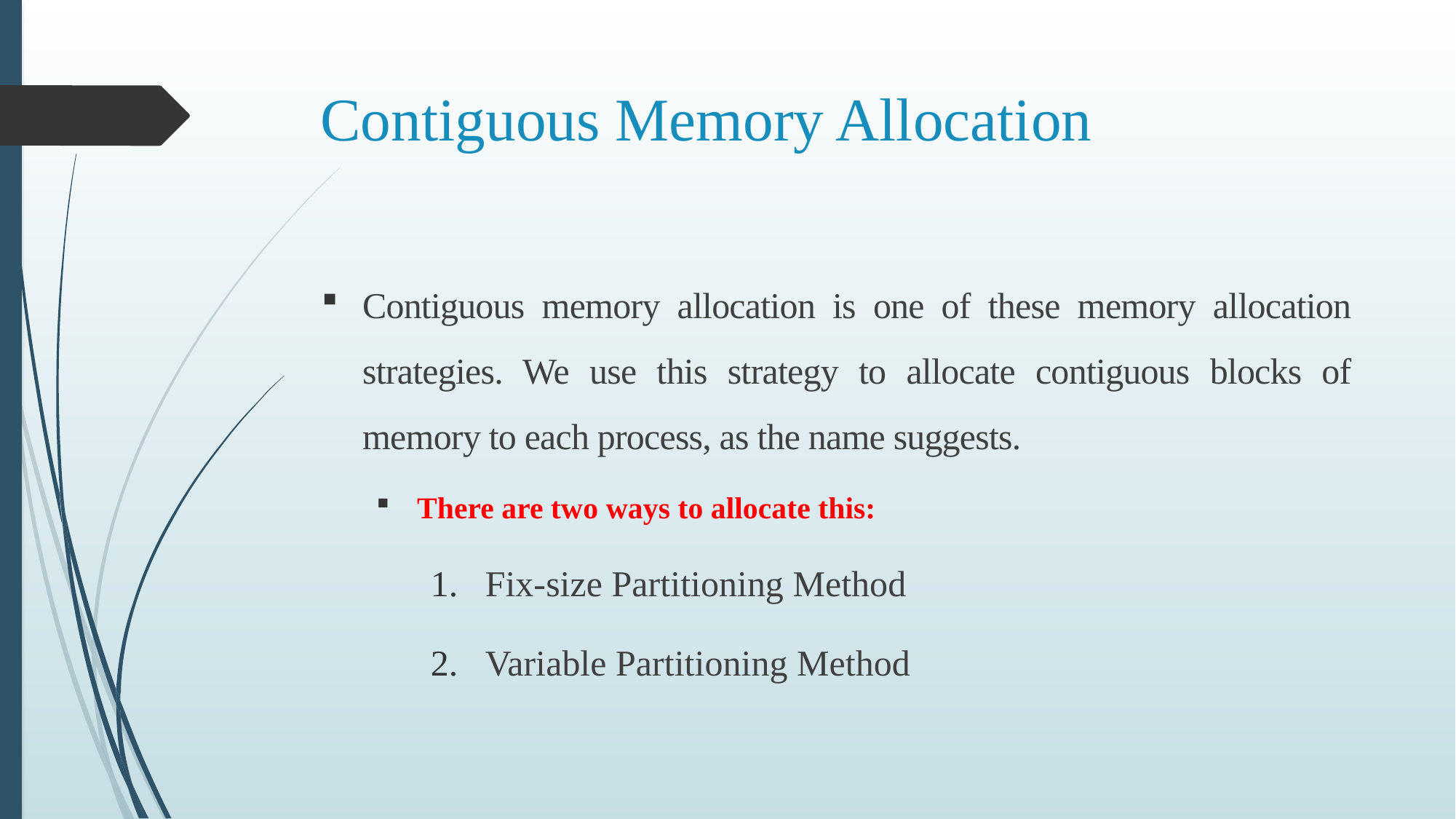

# Contiguous Memory Allocation
Contiguous memory allocation is one of these memory allocation strategies. We use this strategy to allocate contiguous blocks of memory to each process, as the name suggests.
There are two ways to allocate this:
Fix-size Partitioning Method
Variable Partitioning Method